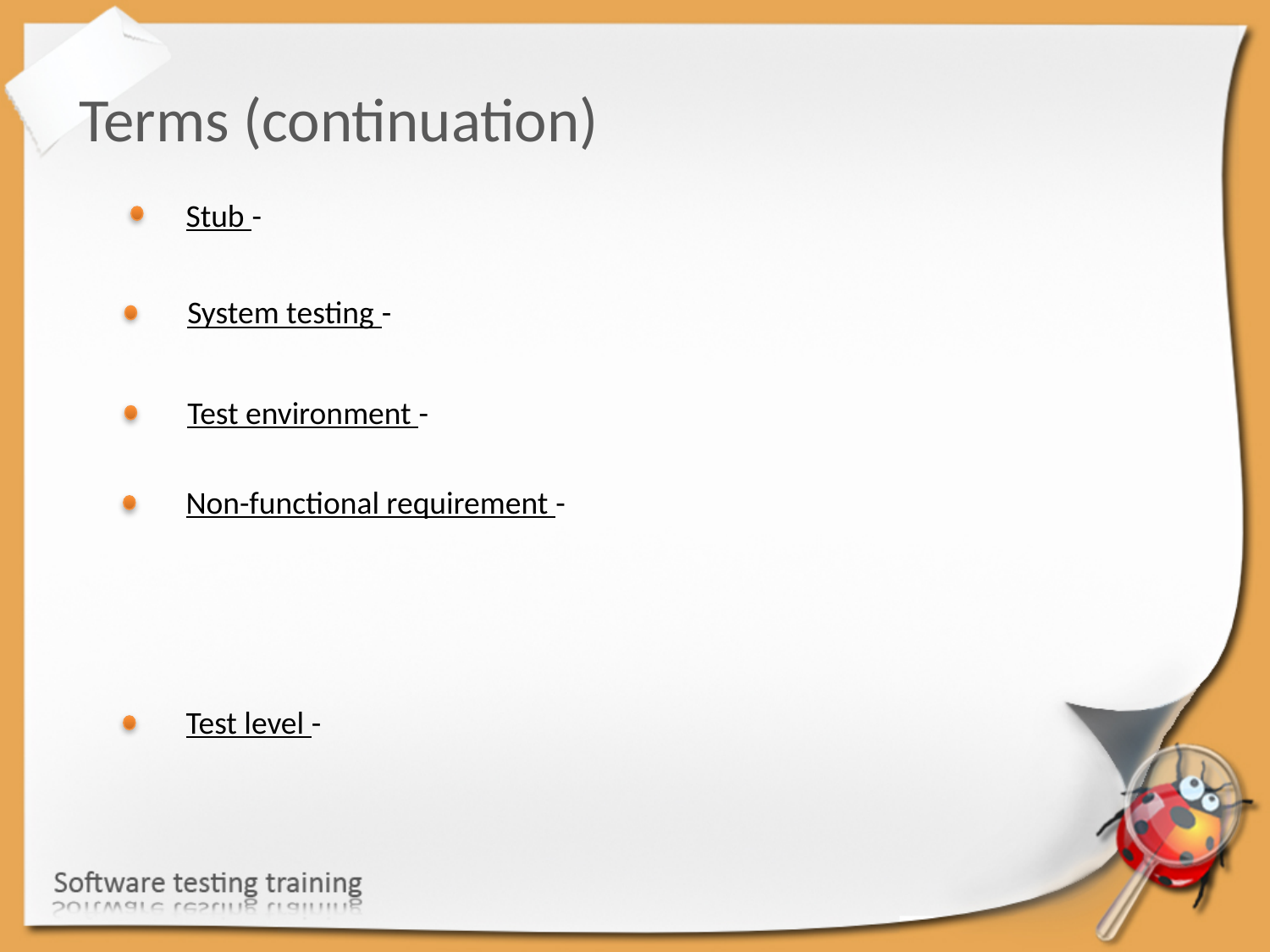

Terms (continuation)
Stub -

System testing -

Test environment -

Non-functional requirement -

Test level -